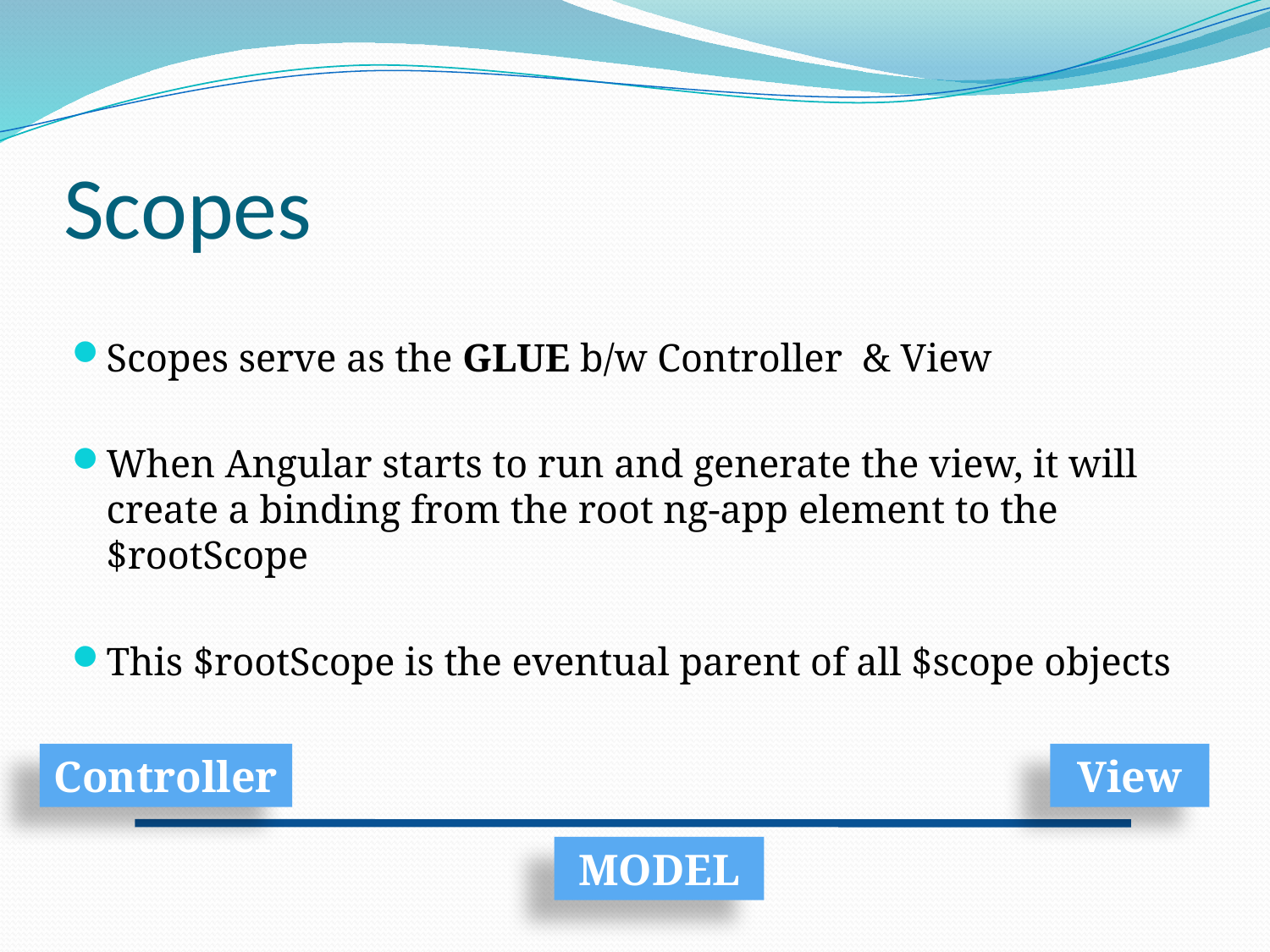

# Scopes
Scopes serve as the GLUE b/w Controller  & View

When Angular starts to run and generate the view, it will create a binding from the root ng-app element to the $rootScope

This $rootScope is the eventual parent of all $scope objects

Controller
View
MODEL